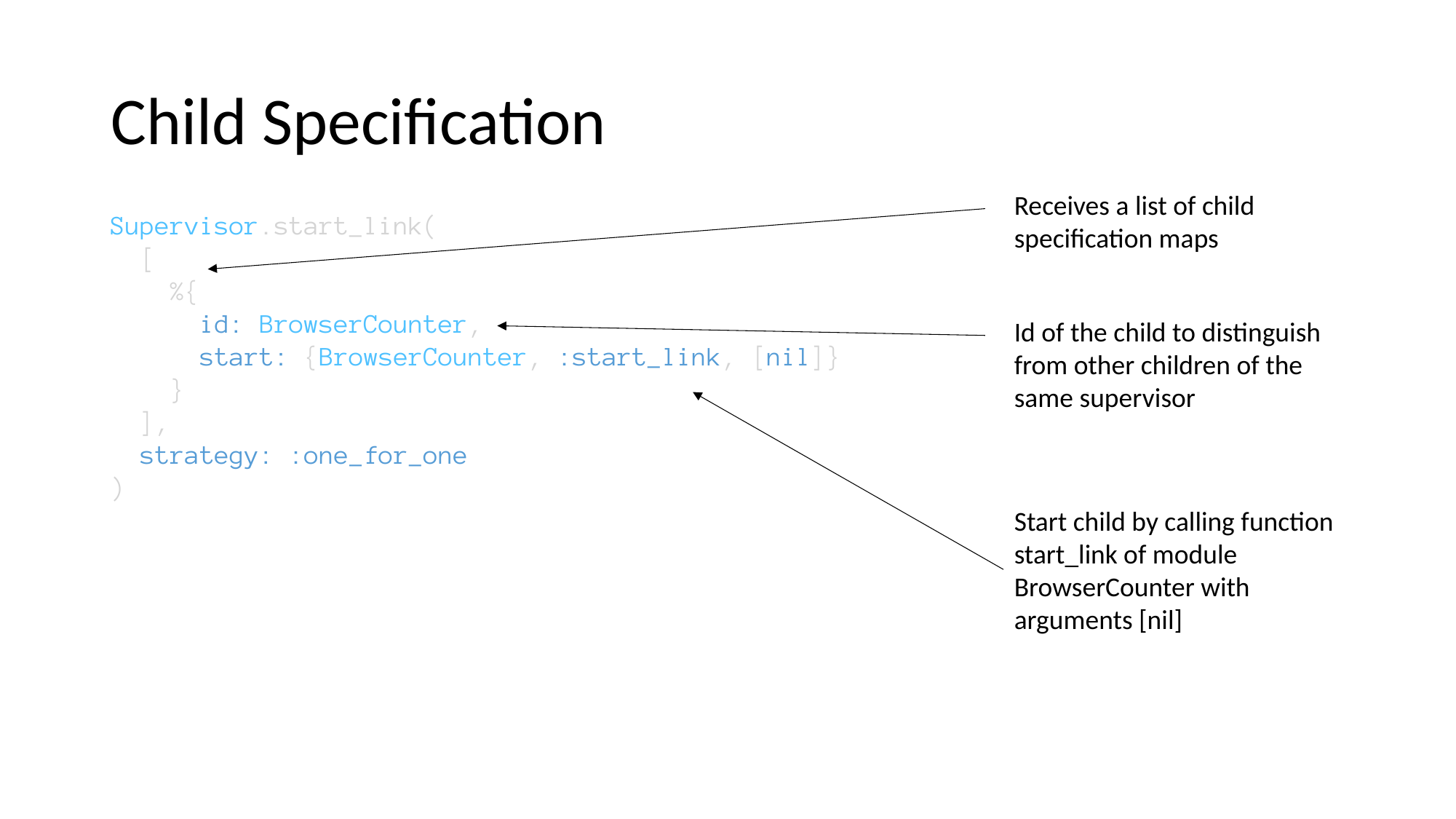

# Child Specification
Receives a list of child specification maps
Supervisor.start_link(
  [
    %{
      id: BrowserCounter,
      start: {BrowserCounter, :start_link, [nil]}
    }
  ],
  strategy: :one_for_one
)

Id of the child to distinguish from other children of the same supervisor
Start child by calling function start_link of module BrowserCounter with arguments [nil]